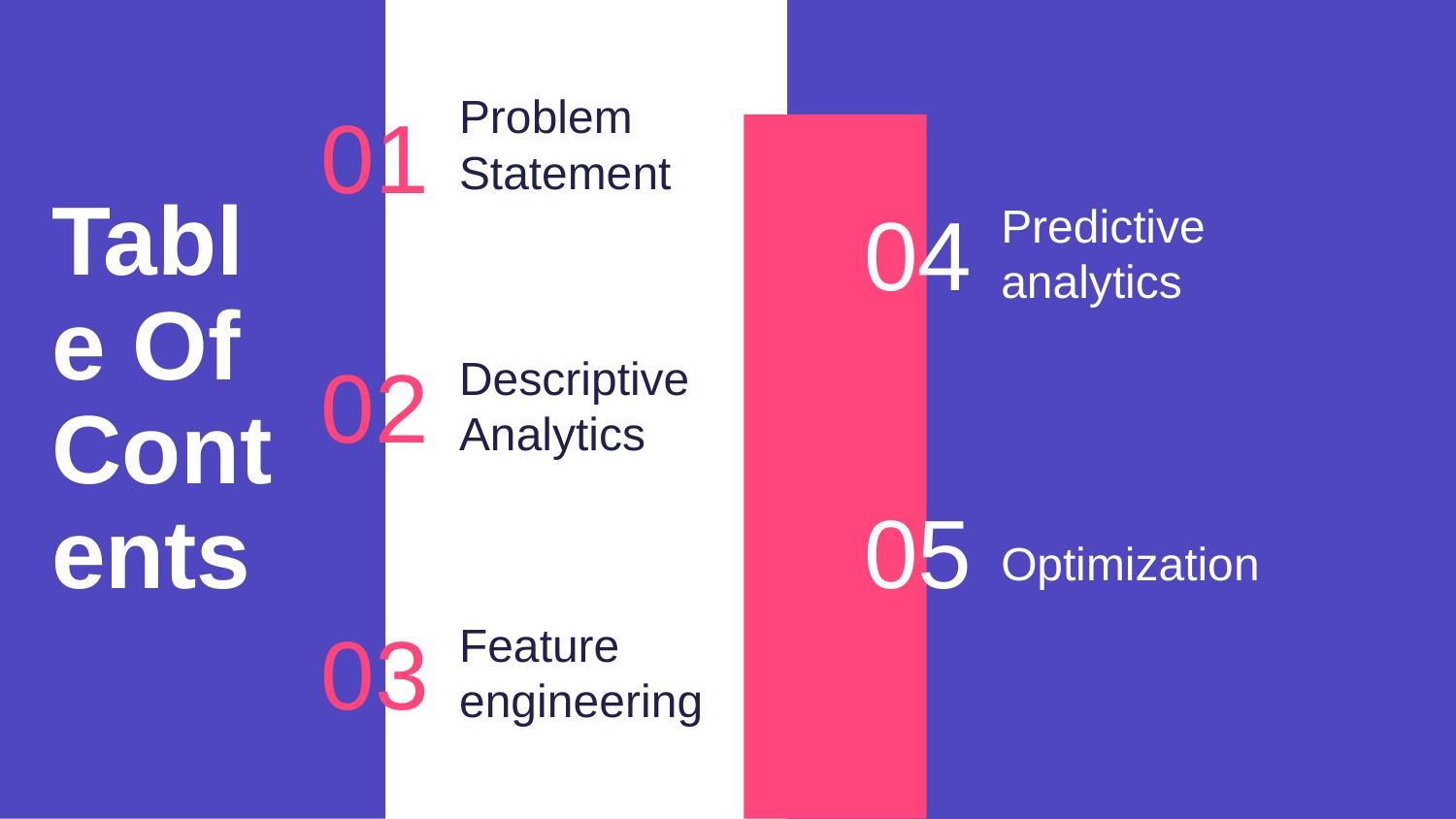

# 01
Problem Statement
04
Predictive analytics
Table Of Contents
02
Descriptive Analytics
05
Optimization
03
Feature engineering